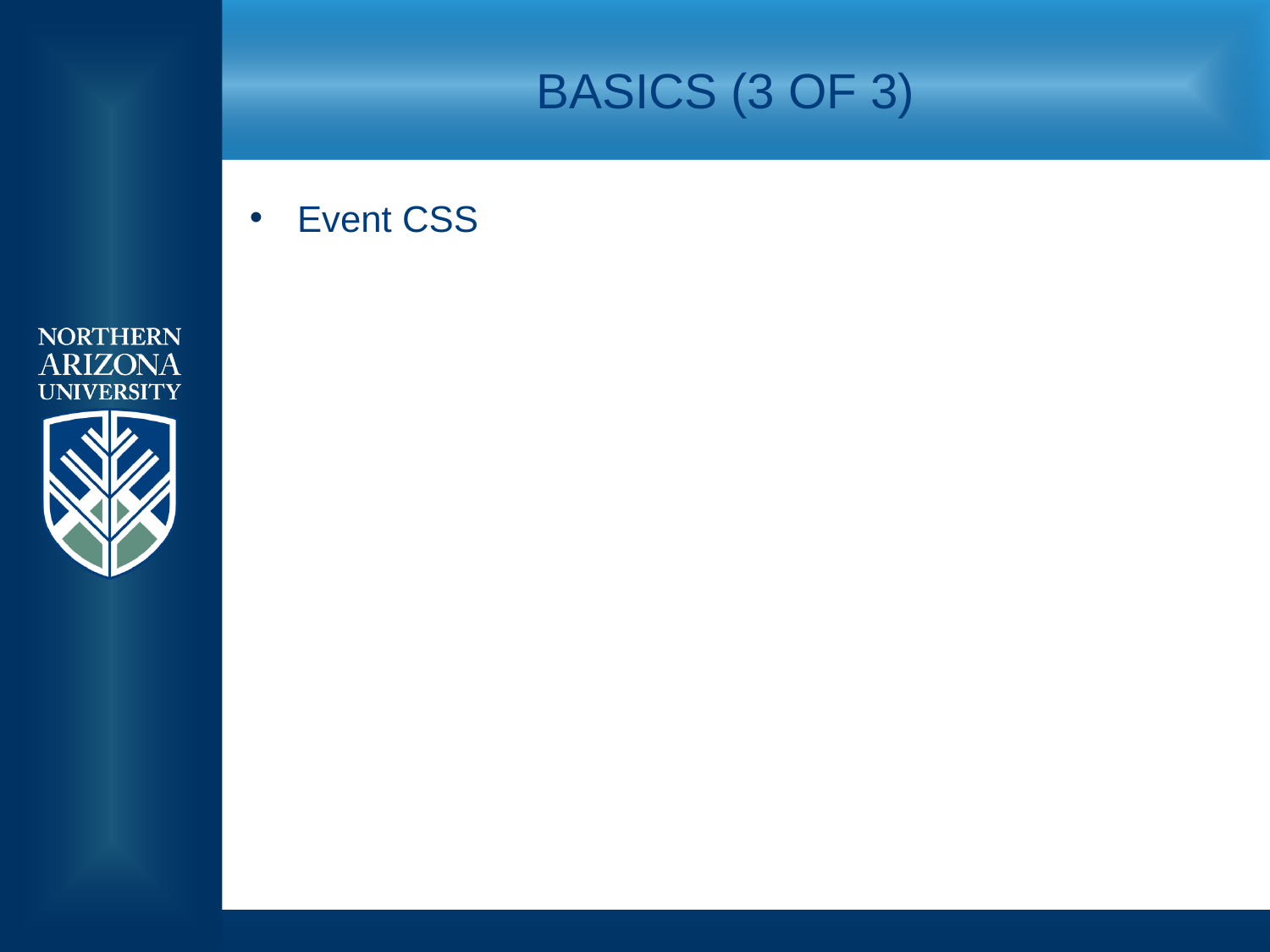

# Basics (3 of 3)
Event CSS